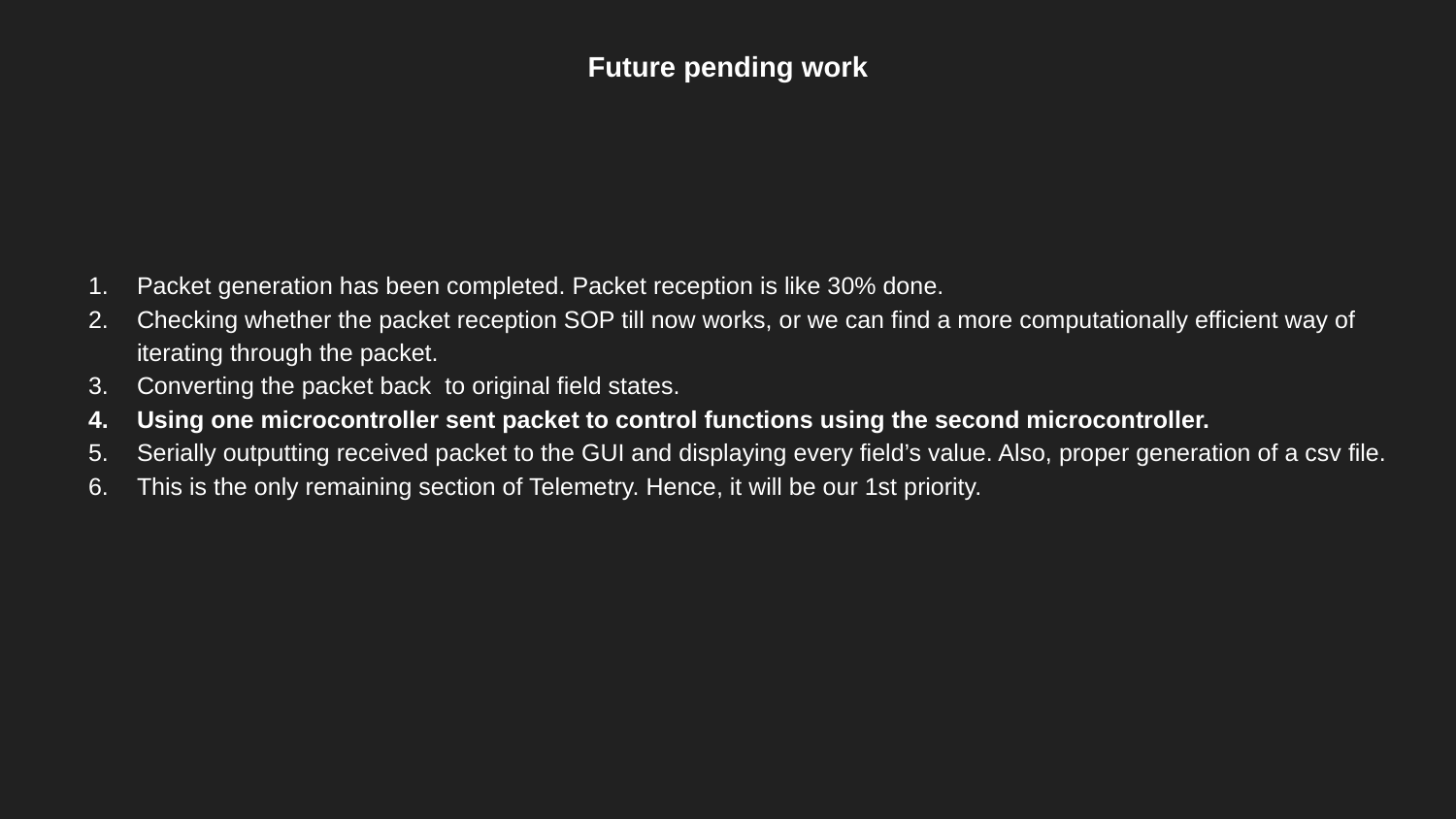

# Future pending work
Packet generation has been completed. Packet reception is like 30% done.
Checking whether the packet reception SOP till now works, or we can find a more computationally efficient way of iterating through the packet.
Converting the packet back  to original field states.
Using one microcontroller sent packet to control functions using the second microcontroller.
Serially outputting received packet to the GUI and displaying every field’s value. Also, proper generation of a csv file.
This is the only remaining section of Telemetry. Hence, it will be our 1st priority.